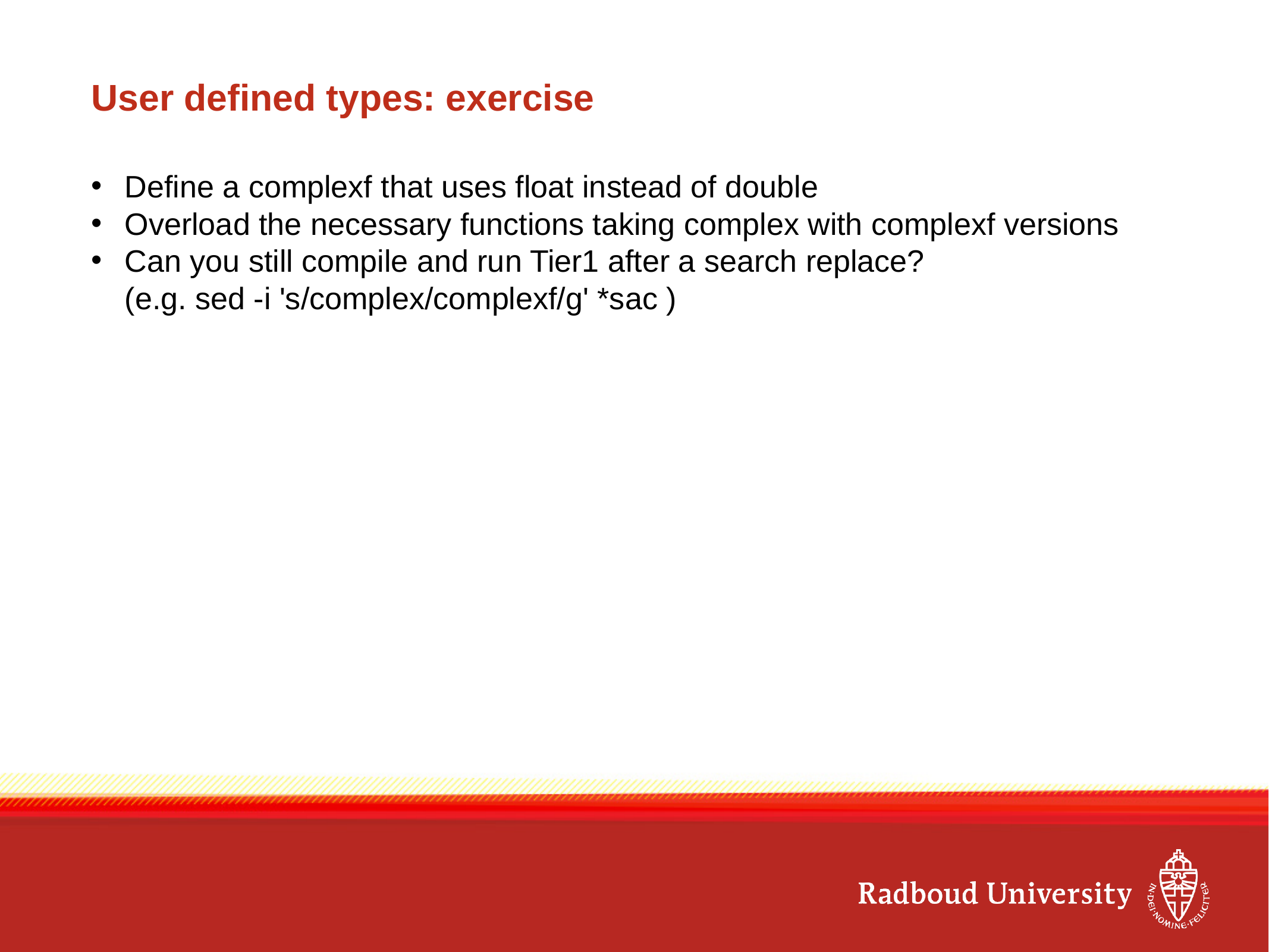

# User defined types: exercise
Define a complexf that uses float instead of double
Overload the necessary functions taking complex with complexf versions
Can you still compile and run Tier1 after a search replace?
(e.g. sed -i 's/complex/complexf/g' *sac )